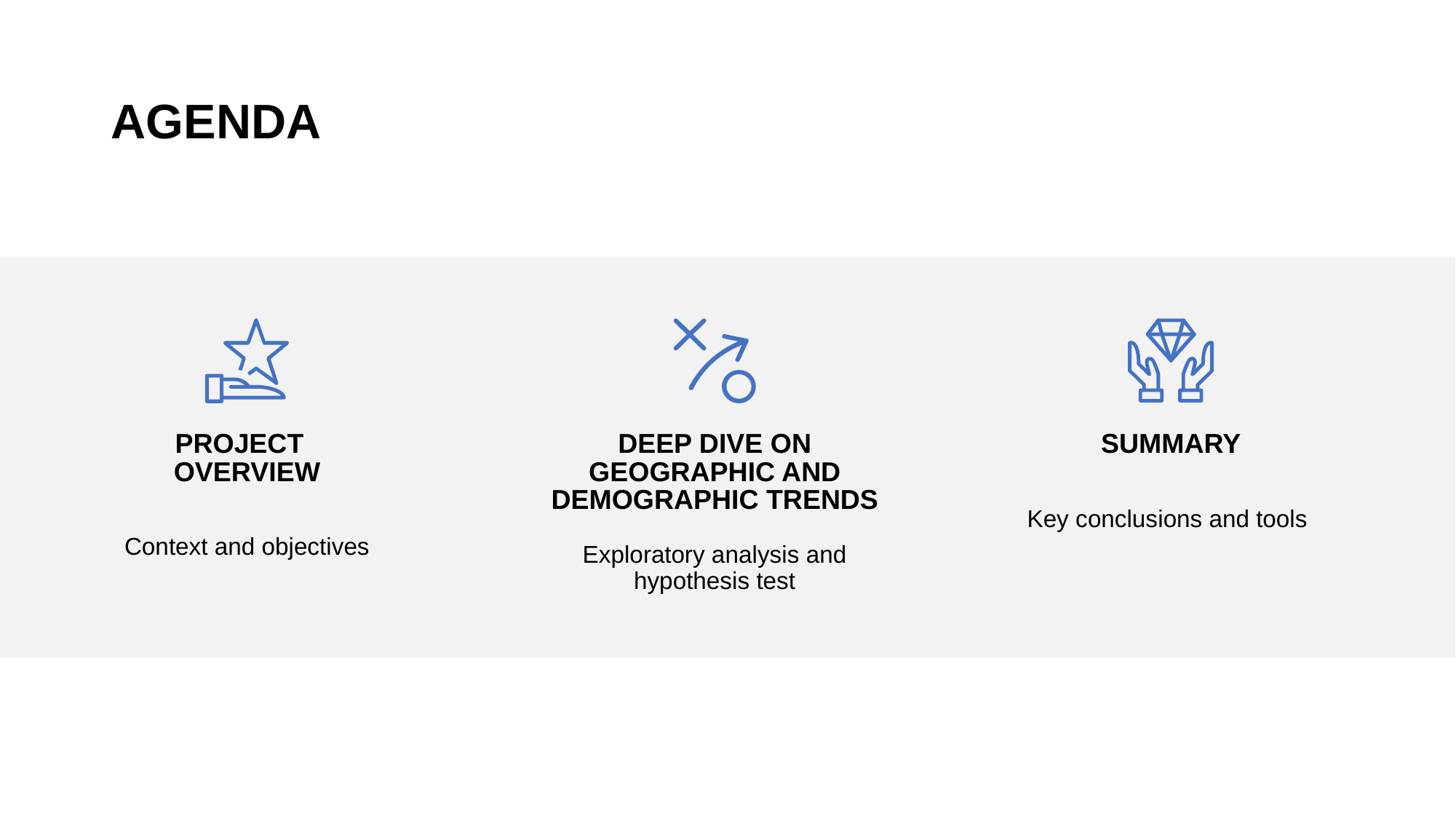

# AGENDA

Project   overview

Context and objectives
DEEP DIVE ON GEOGRAPHIC AND DEMOGRAPHIC TRENDS

Exploratory analysis and hypothesis test
SUMMARY

Key conclusions and tools